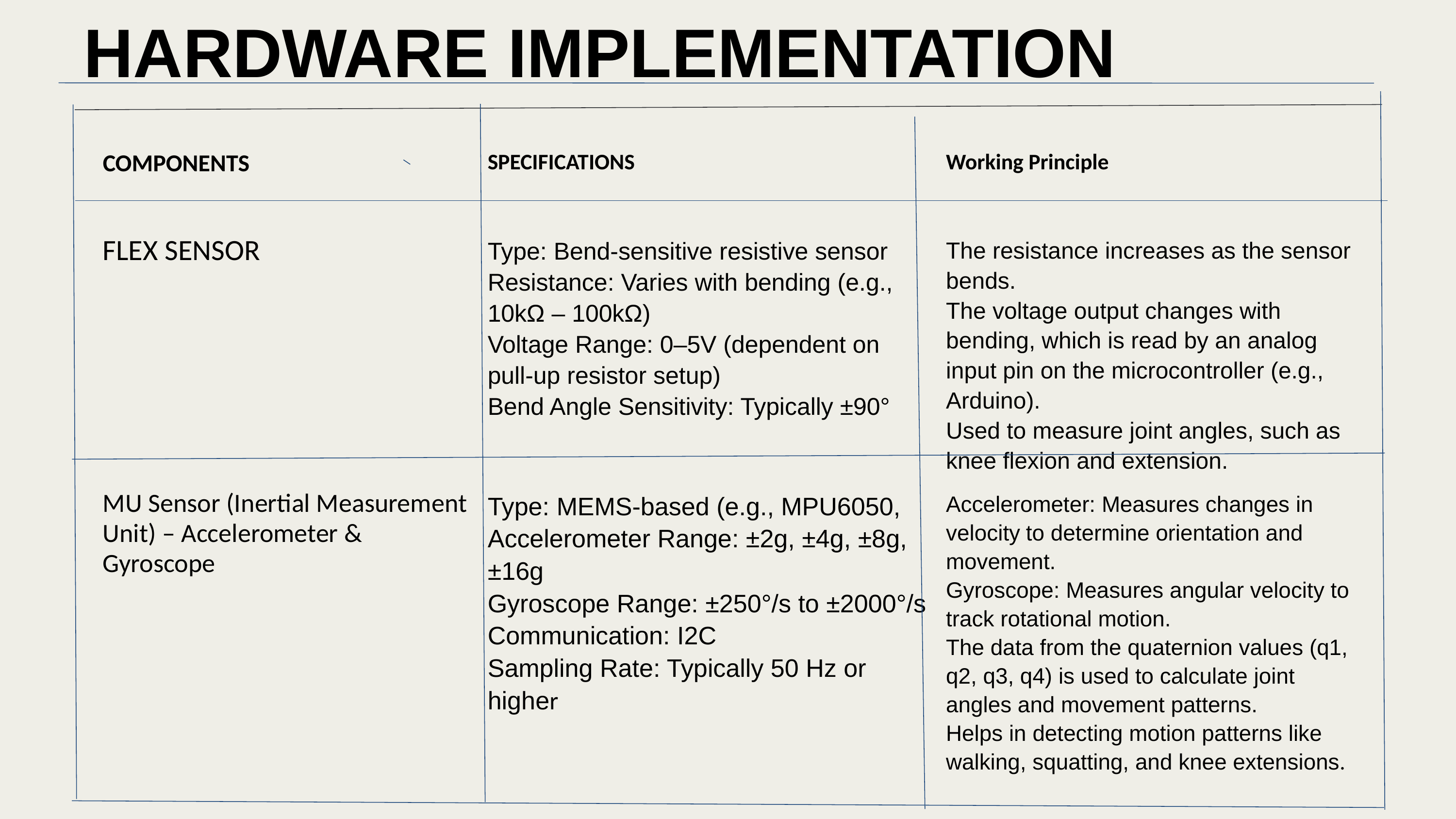

HARDWARE IMPLEMENTATION

| COMPONENTS | SPECIFICATIONS | Working Principle |
| --- | --- | --- |
| FLEX SENSOR | Type: Bend-sensitive resistive sensor Resistance: Varies with bending (e.g., 10kΩ – 100kΩ) Voltage Range: 0–5V (dependent on pull-up resistor setup) Bend Angle Sensitivity: Typically ±90° | The resistance increases as the sensor bends. The voltage output changes with bending, which is read by an analog input pin on the microcontroller (e.g., Arduino). Used to measure joint angles, such as knee flexion and extension. |
| MU Sensor (Inertial Measurement Unit) – Accelerometer & Gyroscope | Type: MEMS-based (e.g., MPU6050, Accelerometer Range: ±2g, ±4g, ±8g, ±16g Gyroscope Range: ±250°/s to ±2000°/s Communication: I2C Sampling Rate: Typically 50 Hz or higher | Accelerometer: Measures changes in velocity to determine orientation and movement. Gyroscope: Measures angular velocity to track rotational motion. The data from the quaternion values (q1, q2, q3, q4) is used to calculate joint angles and movement patterns. Helps in detecting motion patterns like walking, squatting, and knee extensions. |